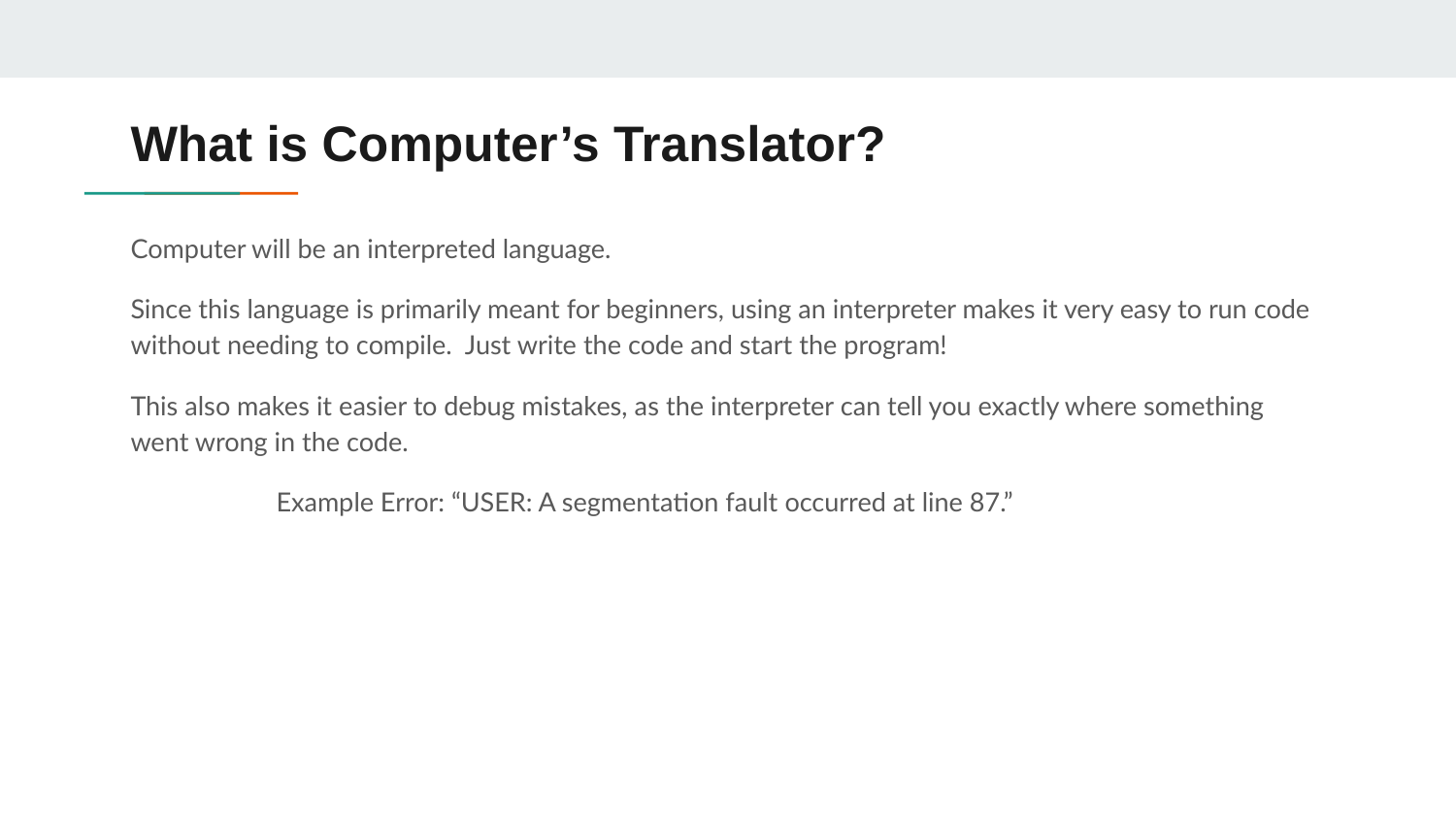

# What is Computer’s Translator?
Computer will be an interpreted language.
Since this language is primarily meant for beginners, using an interpreter makes it very easy to run code without needing to compile.  Just write the code and start the program!
This also makes it easier to debug mistakes, as the interpreter can tell you exactly where something went wrong in the code.
	Example Error: “USER: A segmentation fault occurred at line 87.”